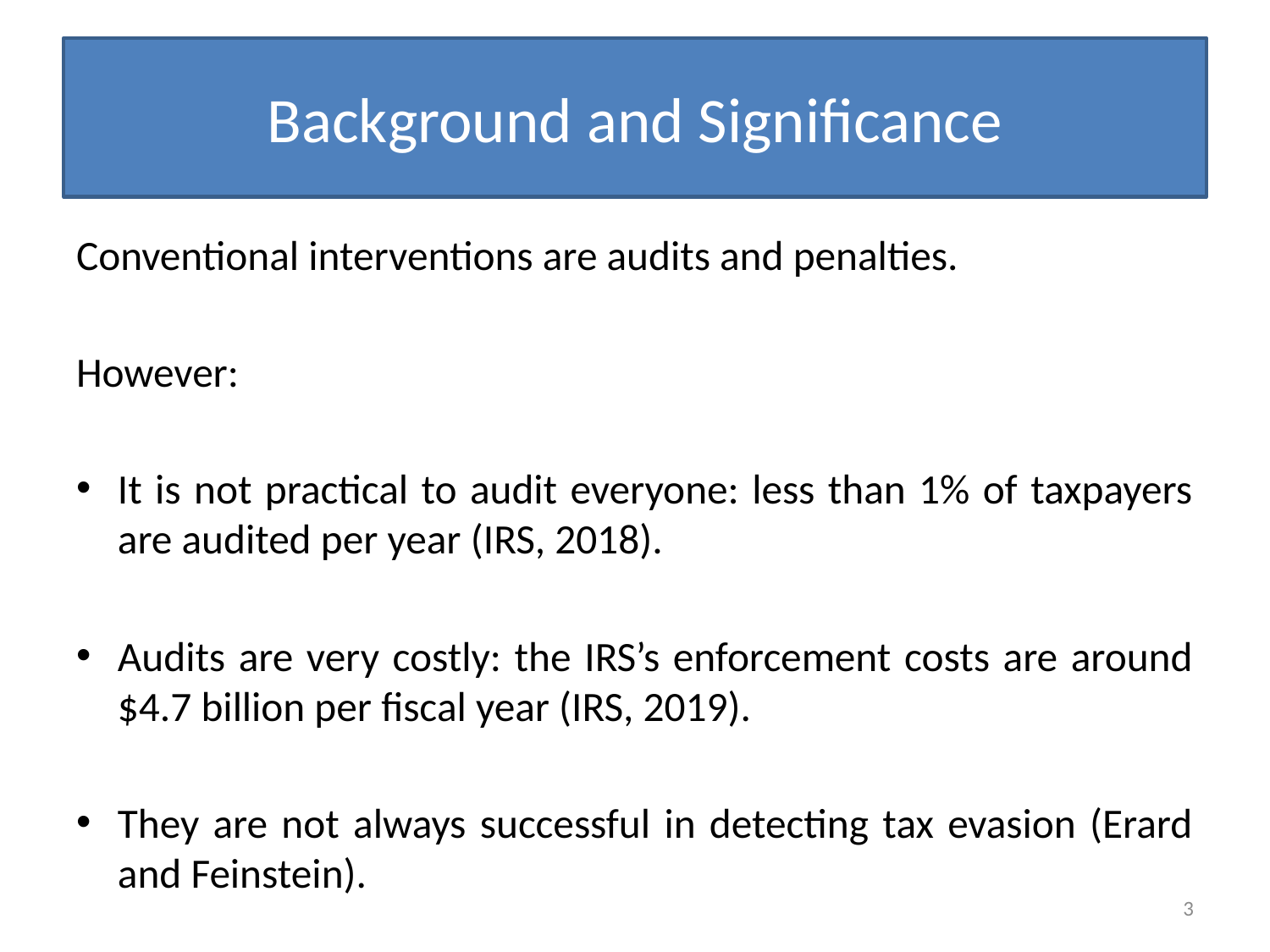

# Background and Significance
Conventional interventions are audits and penalties.

However:

It is not practical to audit everyone: less than 1% of taxpayers are audited per year (IRS, 2018).

Audits are very costly: the IRS’s enforcement costs are around $4.7 billion per fiscal year (IRS, 2019).

They are not always successful in detecting tax evasion (Erard and Feinstein).

3